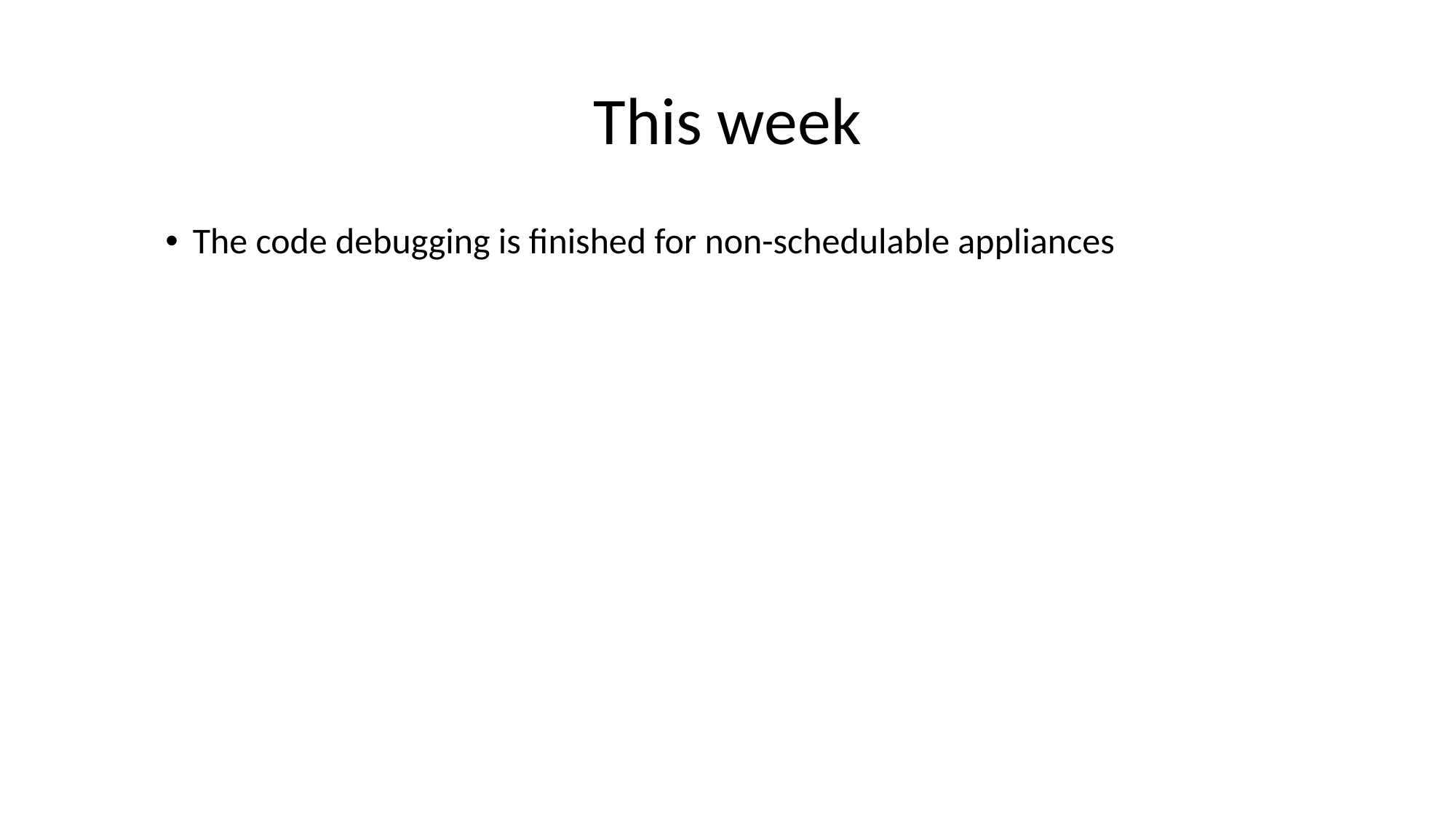

# This week
The code debugging is finished for non-schedulable appliances